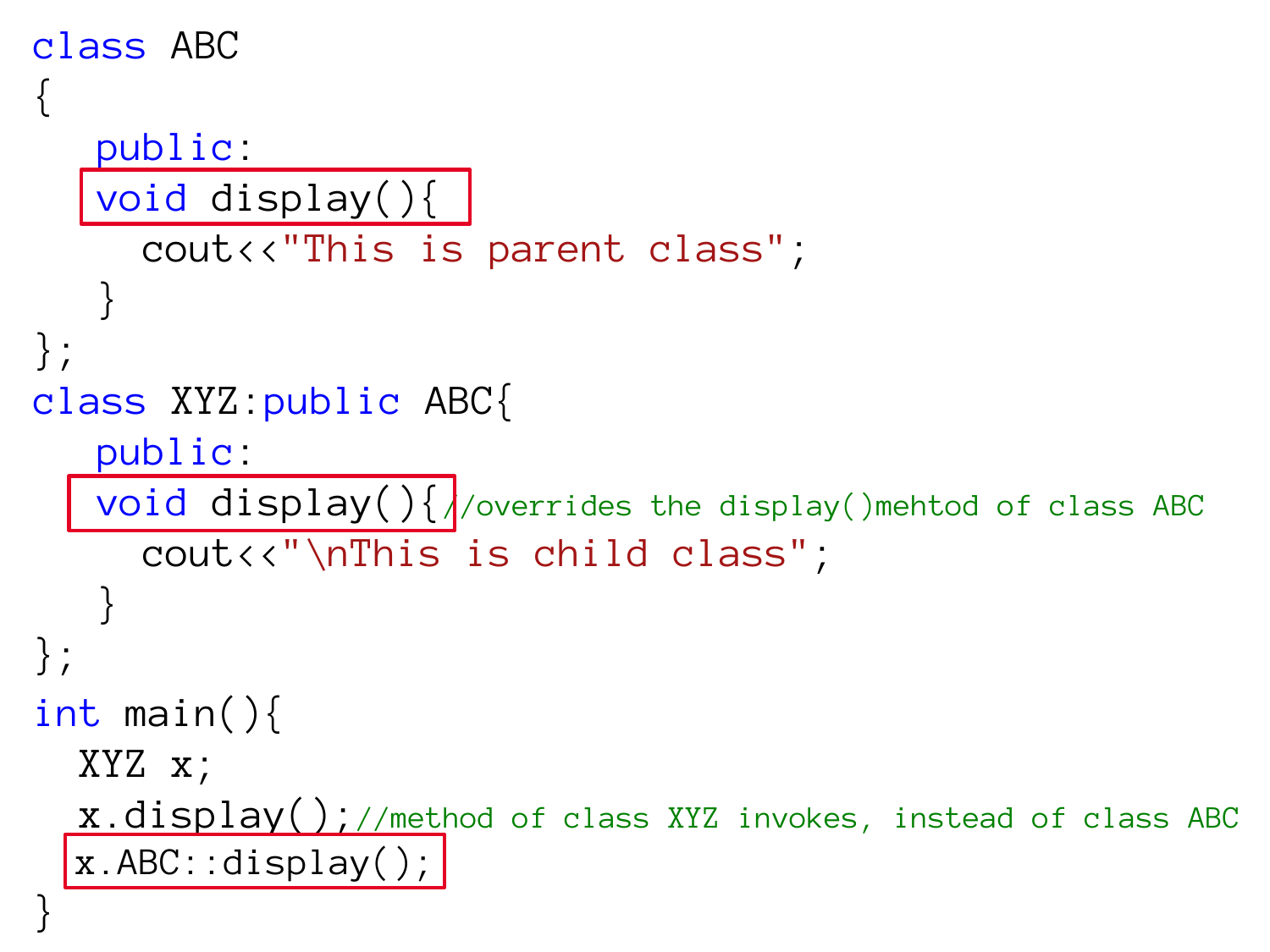

class ABC
{
public:
void display(){
  cout<<"This is parent class";
}
};
class XYZ:public ABC{
public:
void display(){//overrides the display()mehtod of class ABC
  cout<<"\nThis is child class";
}
};

int main(){
  XYZ x;
  x.display();//method of class XYZ invokes, instead of class ABC
  x.ABC::display();
}